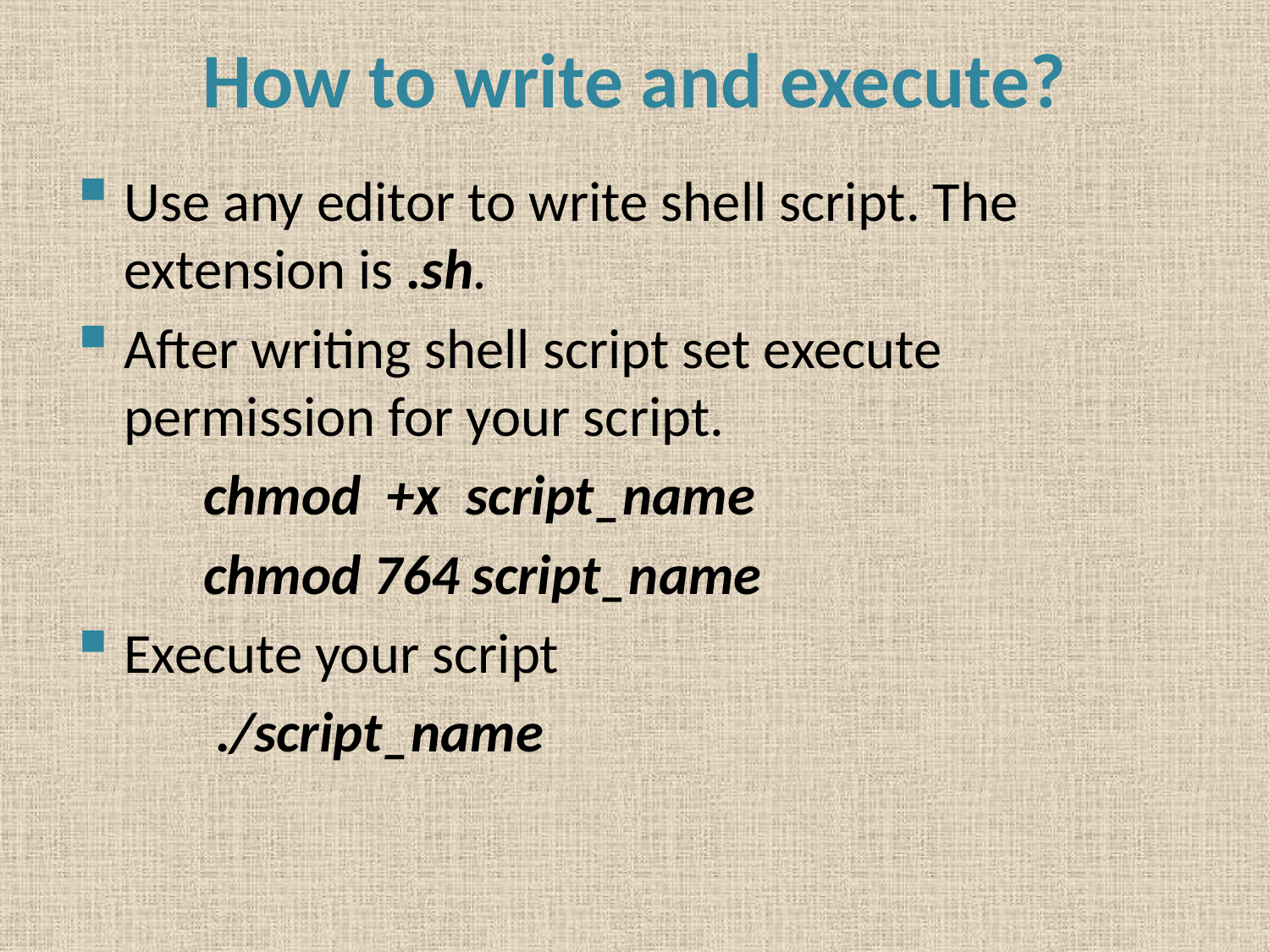

# How to write and execute?
Use any editor to write shell script. The extension is .sh.
After writing shell script set execute permission for your script.
          chmod  +x  script_name
          chmod 764 script_name
Execute your script
           ./script_name